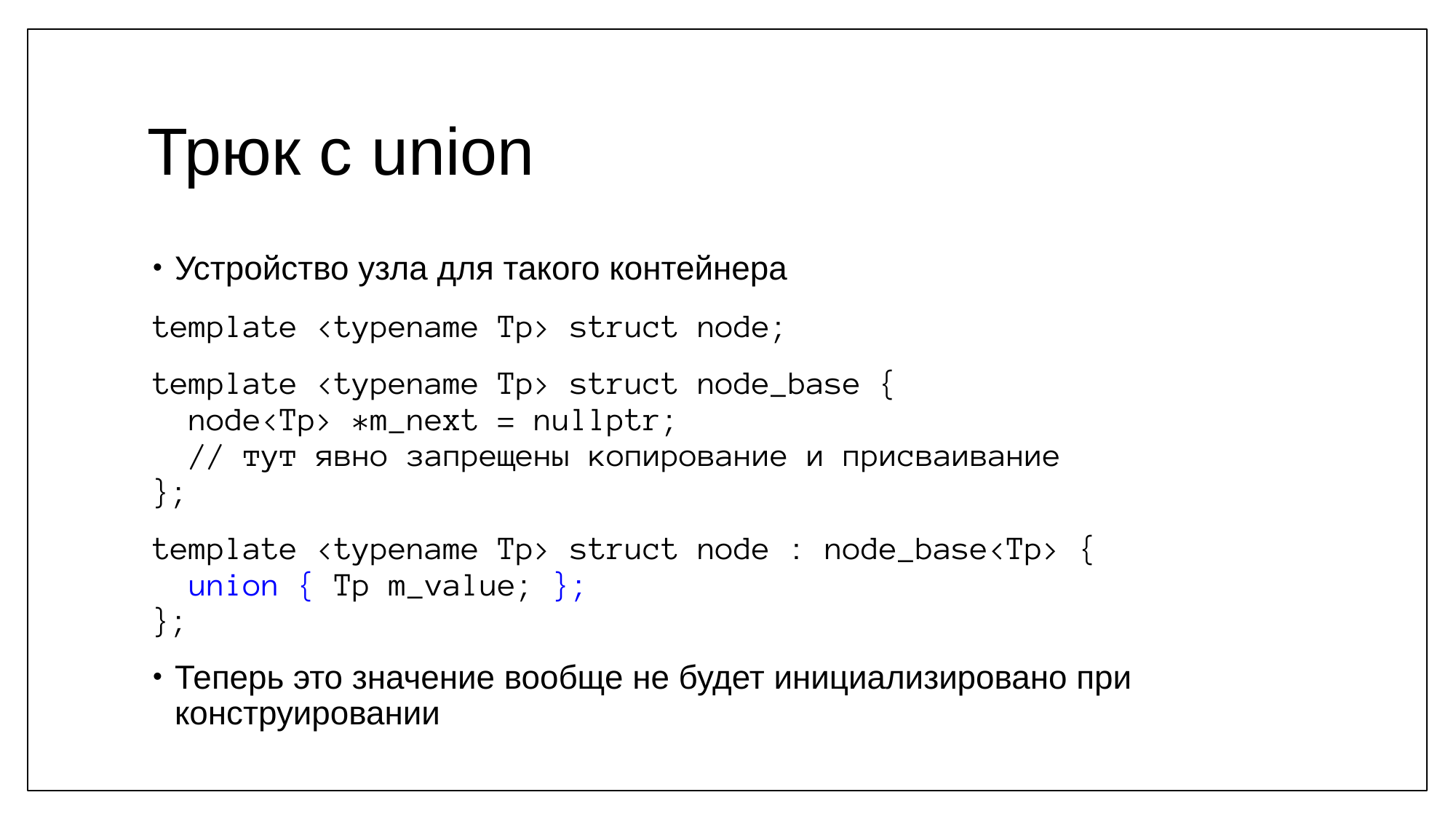

# Трюк с union
Устройство узла для такого контейнера
template <typename Tp> struct node;
template <typename Tp> struct node_base {
  node<Tp> *m_next = nullptr;
  // тут явно запрещены копирование и присваивание
};
template <typename Tp> struct node : node_base<Tp> {
  union { Tp m_value; };
};
Теперь это значение вообще не будет инициализировано при конструировании